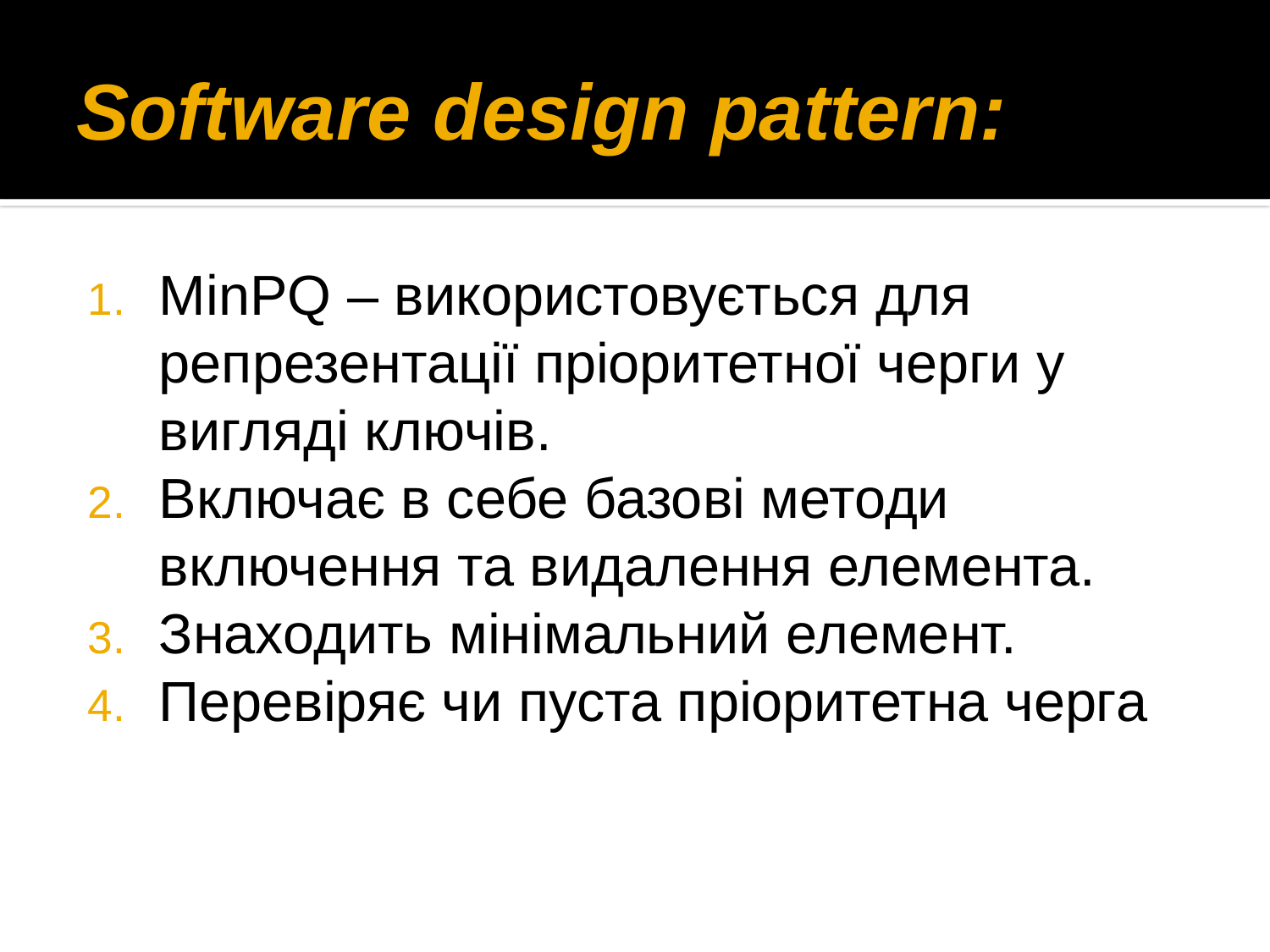

# Software design pattern:
MinPQ – використовується для репрезентації пріоритетної черги у вигляді ключів.
Включає в себе базові методи включення та видалення елемента.
Знаходить мінімальний елемент.
Перевіряє чи пуста пріоритетна черга